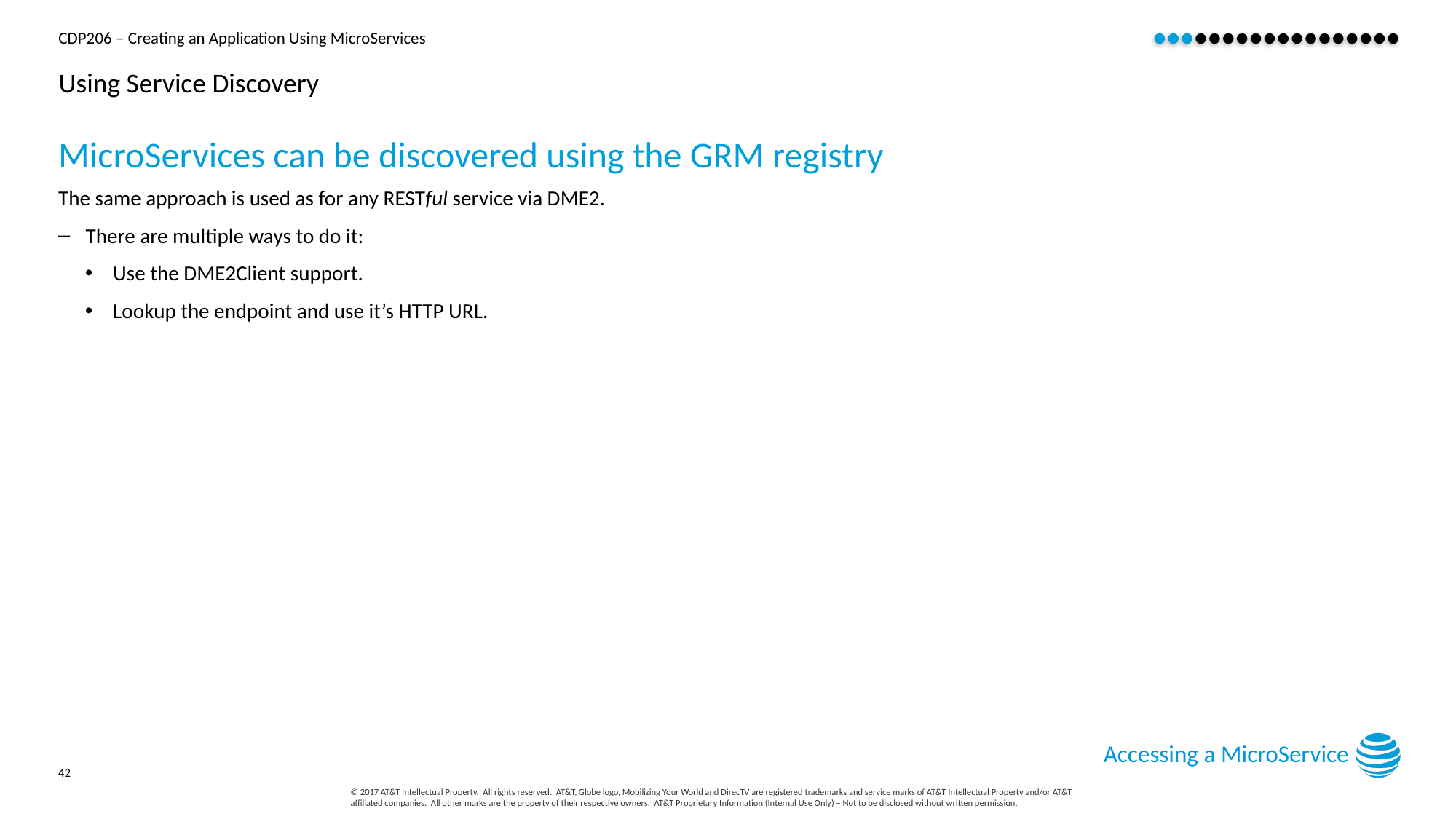

# Using Service Discovery
MicroServices can be discovered using the GRM registry
The same approach is used as for any RESTful service via DME2.
There are multiple ways to do it:
Use the DME2Client support.
Lookup the endpoint and use it’s HTTP URL.

Accessing a MicroService
42